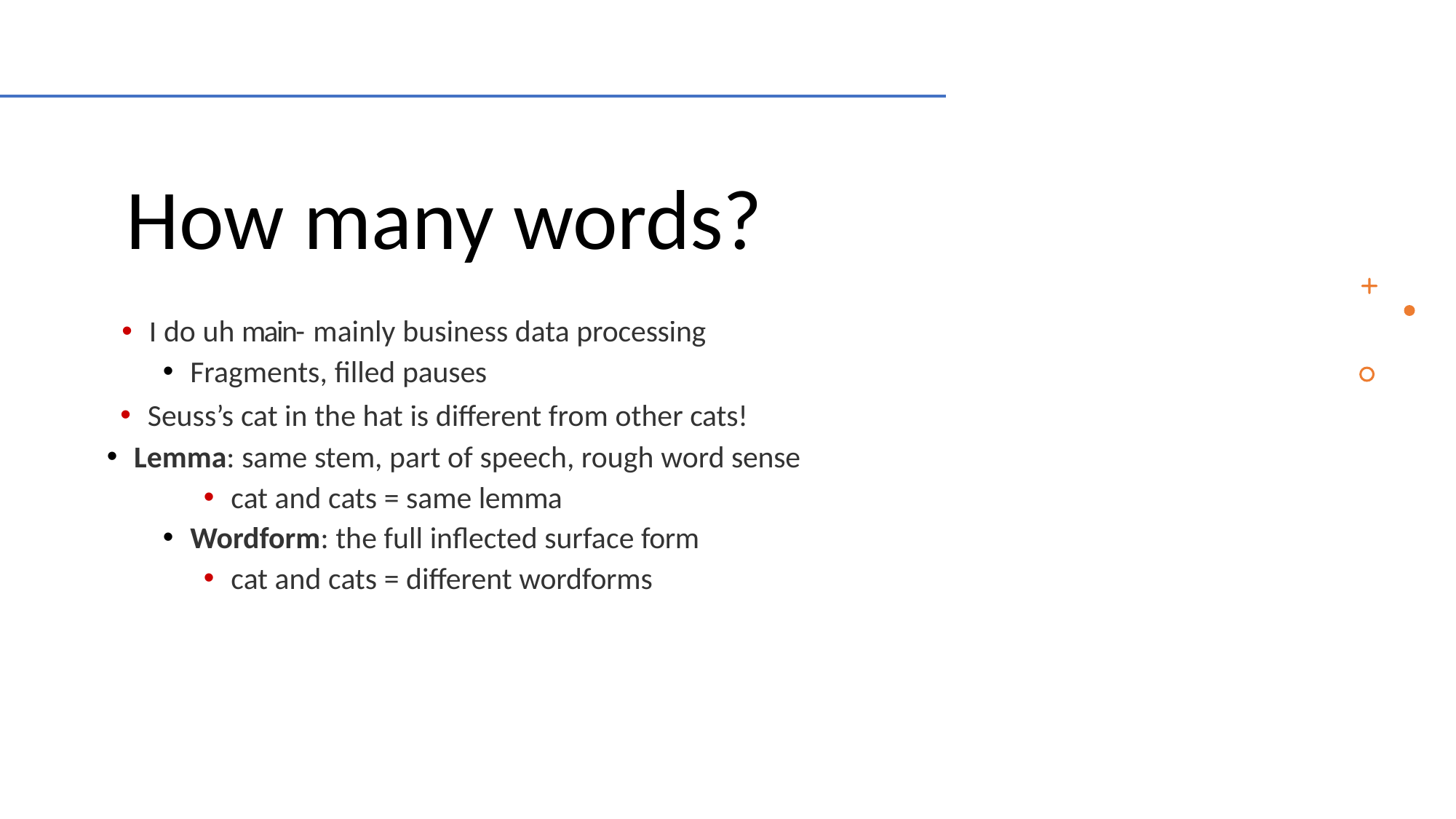

How many words?

I do uh main-­‐ mainly business data processing
Fragments, ﬁlled pauses
Seuss’s cat in the hat is diﬀerent from other cats!
Lemma: same stem, part of speech, rough word sense
cat and cats = same lemma
Wordform: the full inﬂected surface form
cat and cats = diﬀerent wordforms